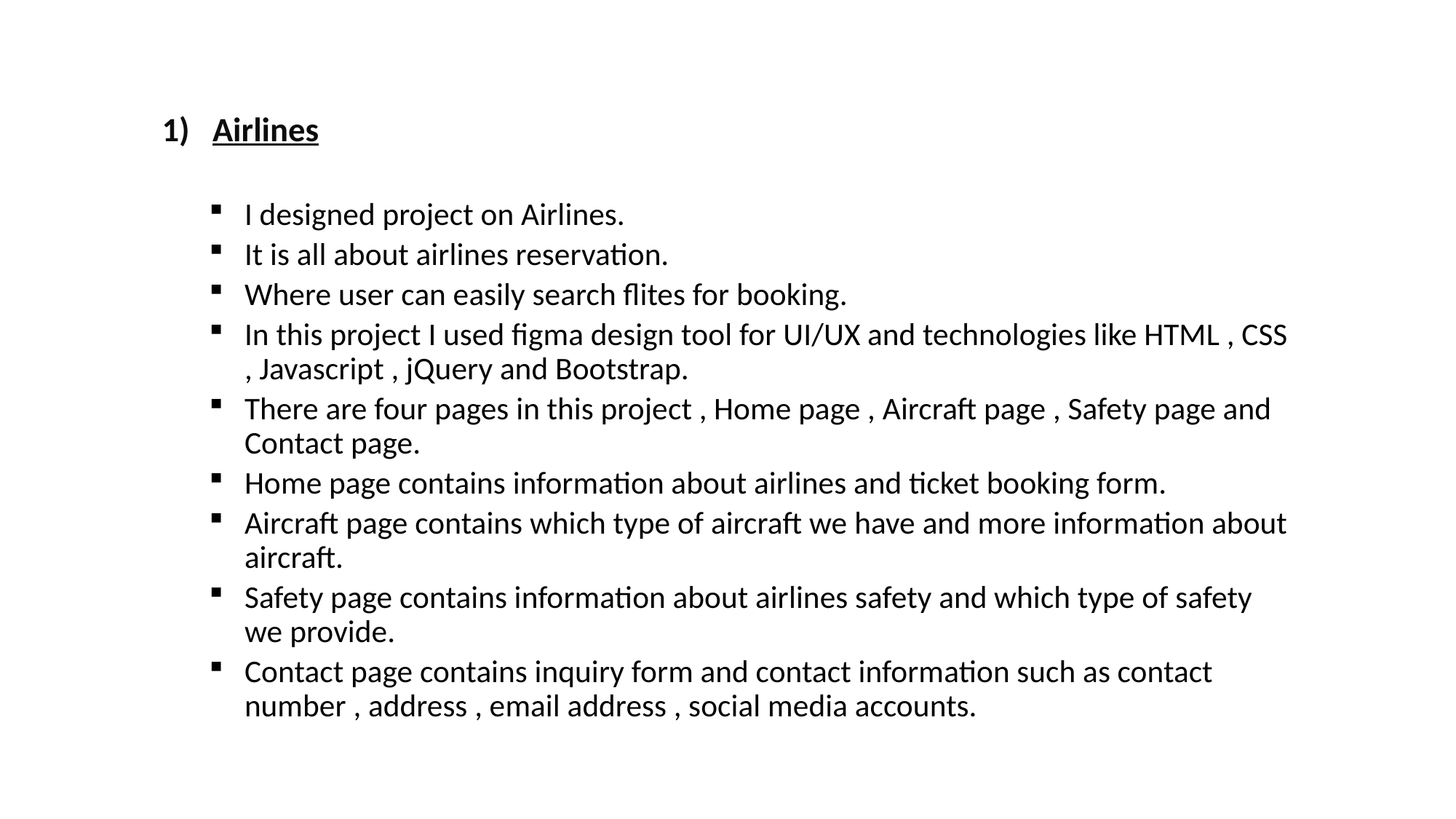

1)   Airlines

I designed project on Airlines.
It is all about airlines reservation.
Where user can easily search flites for booking.
In this project I used figma design tool for UI/UX and technologies like HTML , CSS , Javascript , jQuery and Bootstrap.
There are four pages in this project , Home page , Aircraft page , Safety page and Contact page.
Home page contains information about airlines and ticket booking form.
Aircraft page contains which type of aircraft we have and more information about aircraft.
Safety page contains information about airlines safety and which type of safety we provide.
Contact page contains inquiry form and contact information such as contact number , address , email address , social media accounts.

#